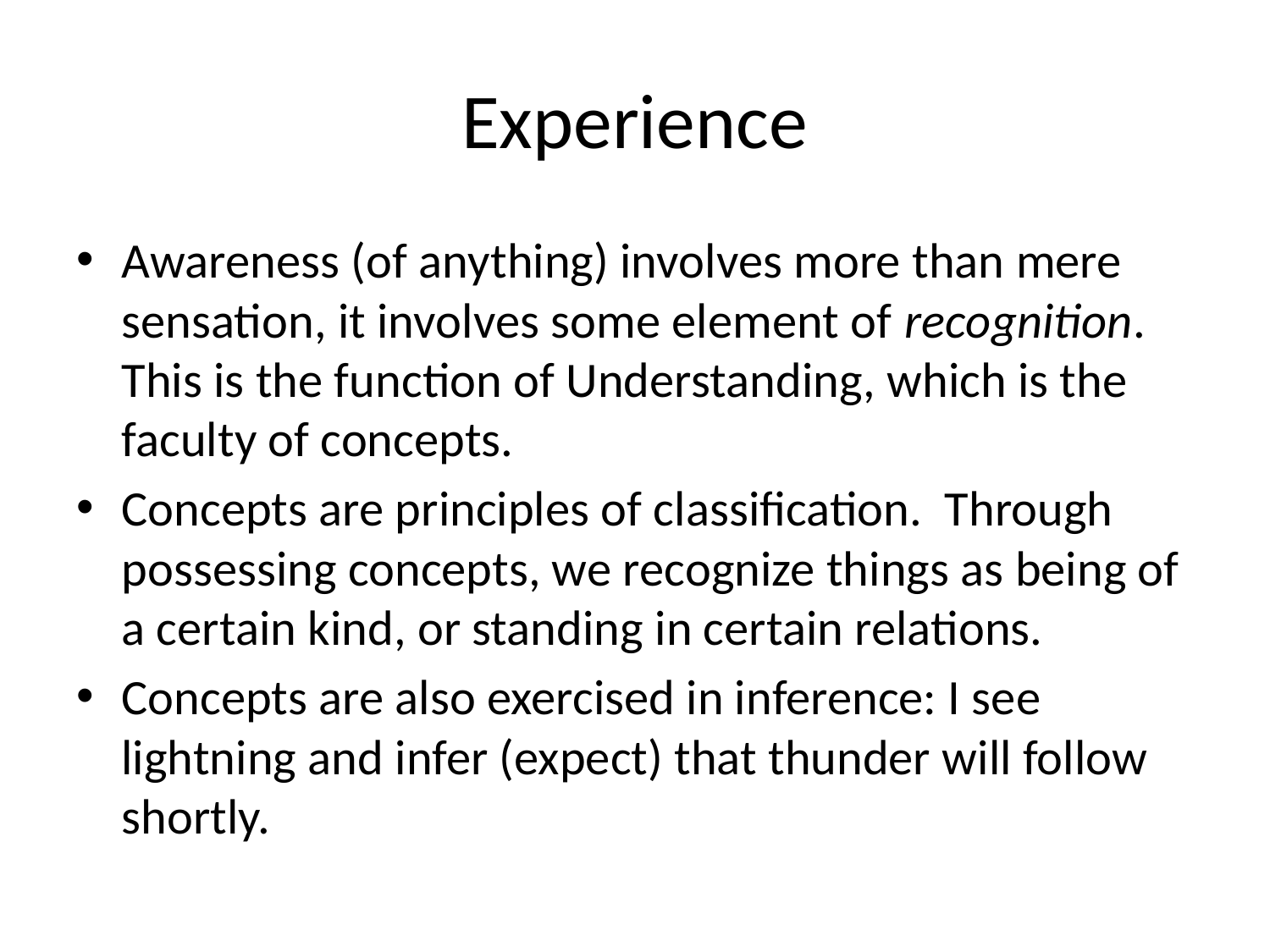

# Experience
Awareness (of anything) involves more than mere sensation, it involves some element of recognition. This is the function of Understanding, which is the faculty of concepts.
Concepts are principles of classification.  Through possessing concepts, we recognize things as being of a certain kind, or standing in certain relations.
Concepts are also exercised in inference: I see lightning and infer (expect) that thunder will follow shortly.